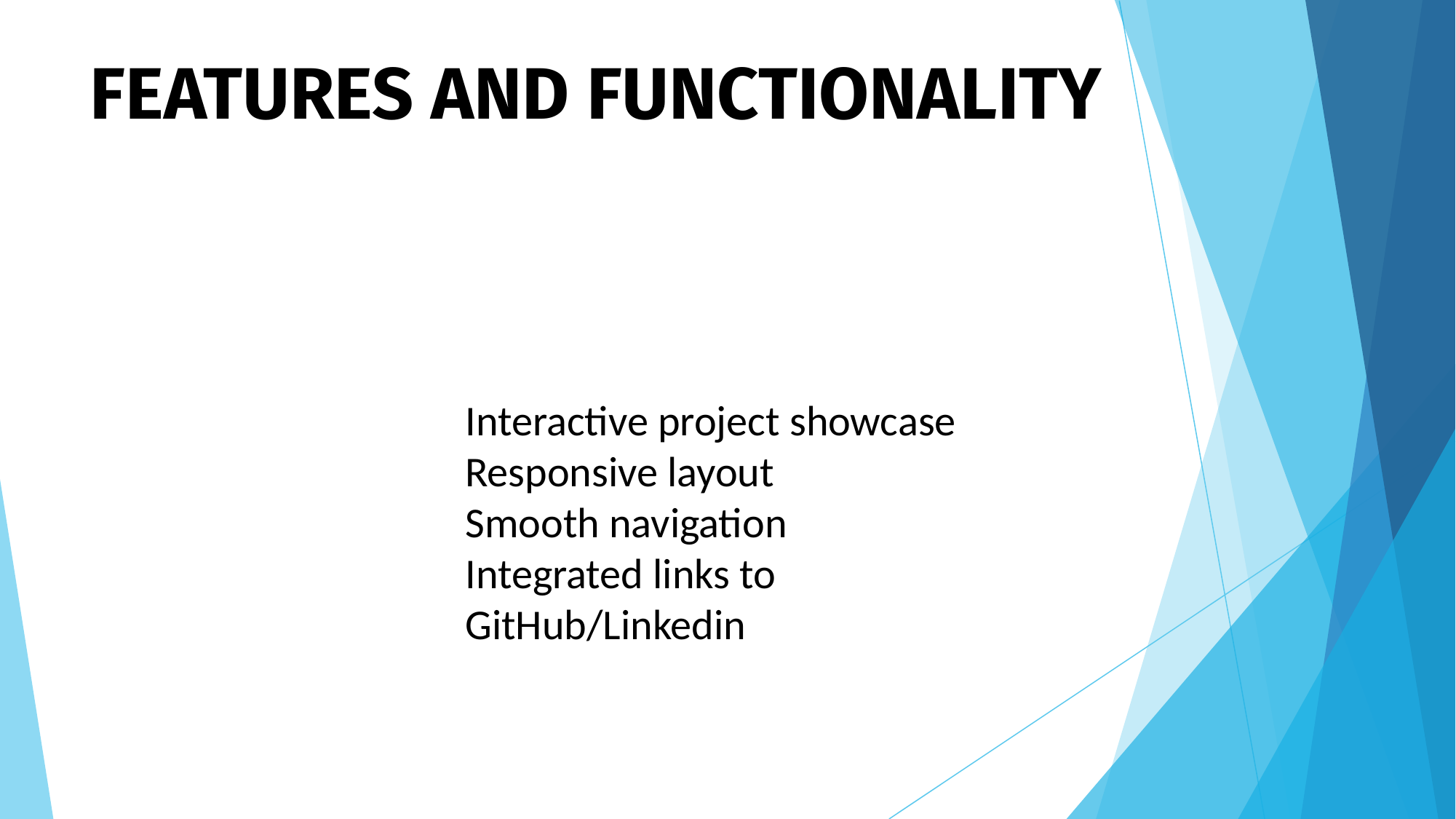

# FEATURES AND FUNCTIONALITY
Interactive project showcase
Responsive layout
Smooth navigation
Integrated links to GitHub/Linkedin